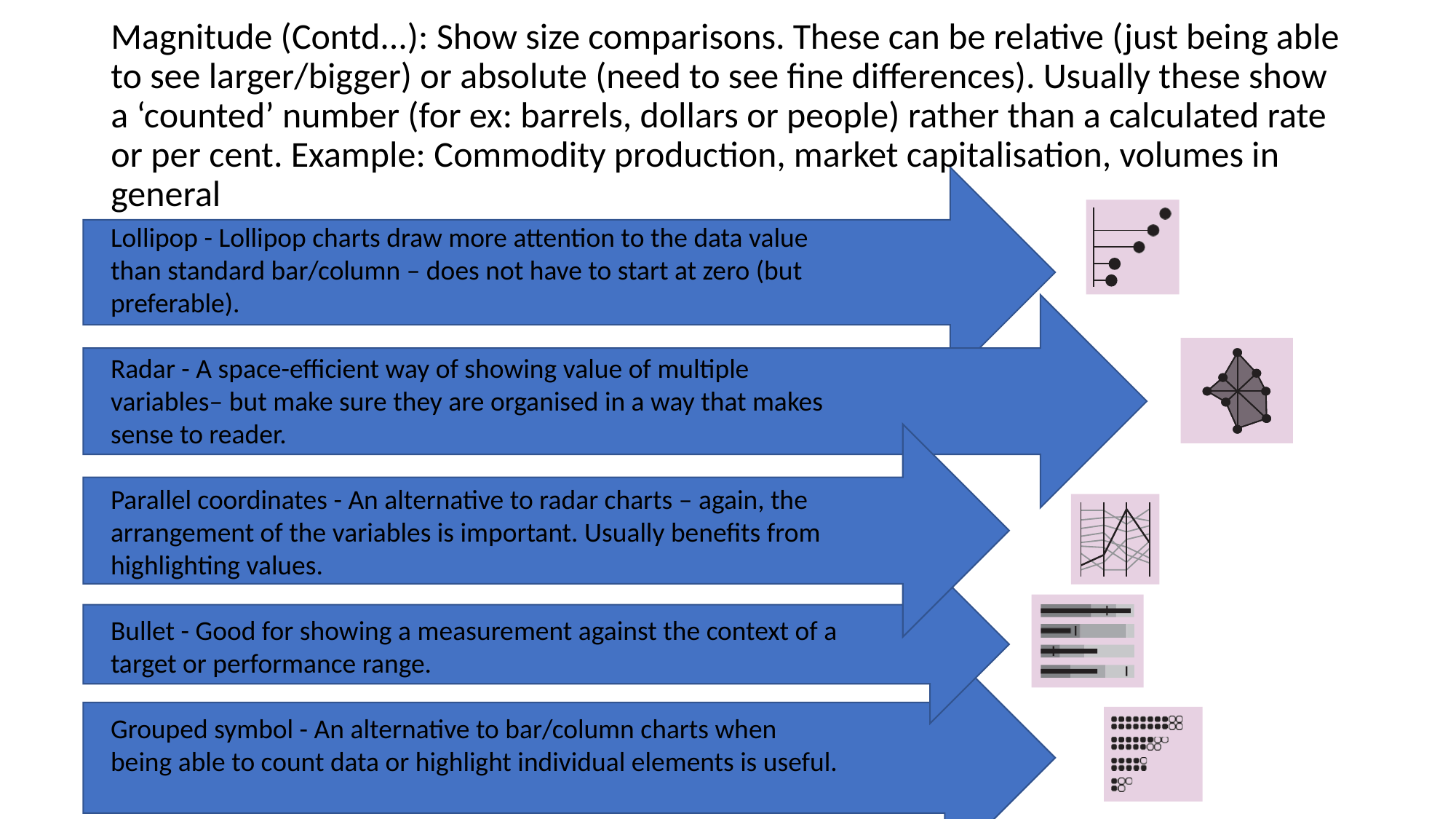

# Magnitude (Contd...): Show size comparisons. These can be relative (just being able to see larger/bigger) or absolute (need to see fine differences). Usually these show a ‘counted’ number (for ex: barrels, dollars or people) rather than a calculated rate or per cent. Example: Commodity production, market capitalisation, volumes in general

Lollipop - Lollipop charts draw more attention to the data value than standard bar/column – does not have to start at zero (but preferable).

Radar - A space-efficient way of showing value of multiple variables– but make sure they are organised in a way that makes sense to reader.

Parallel coordinates - An alternative to radar charts – again, the arrangement of the variables is important. Usually benefits from highlighting values.

Bullet - Good for showing a measurement against the context of a target or performance range.

Grouped symbol - An alternative to bar/column charts when being able to count data or highlight individual elements is useful.